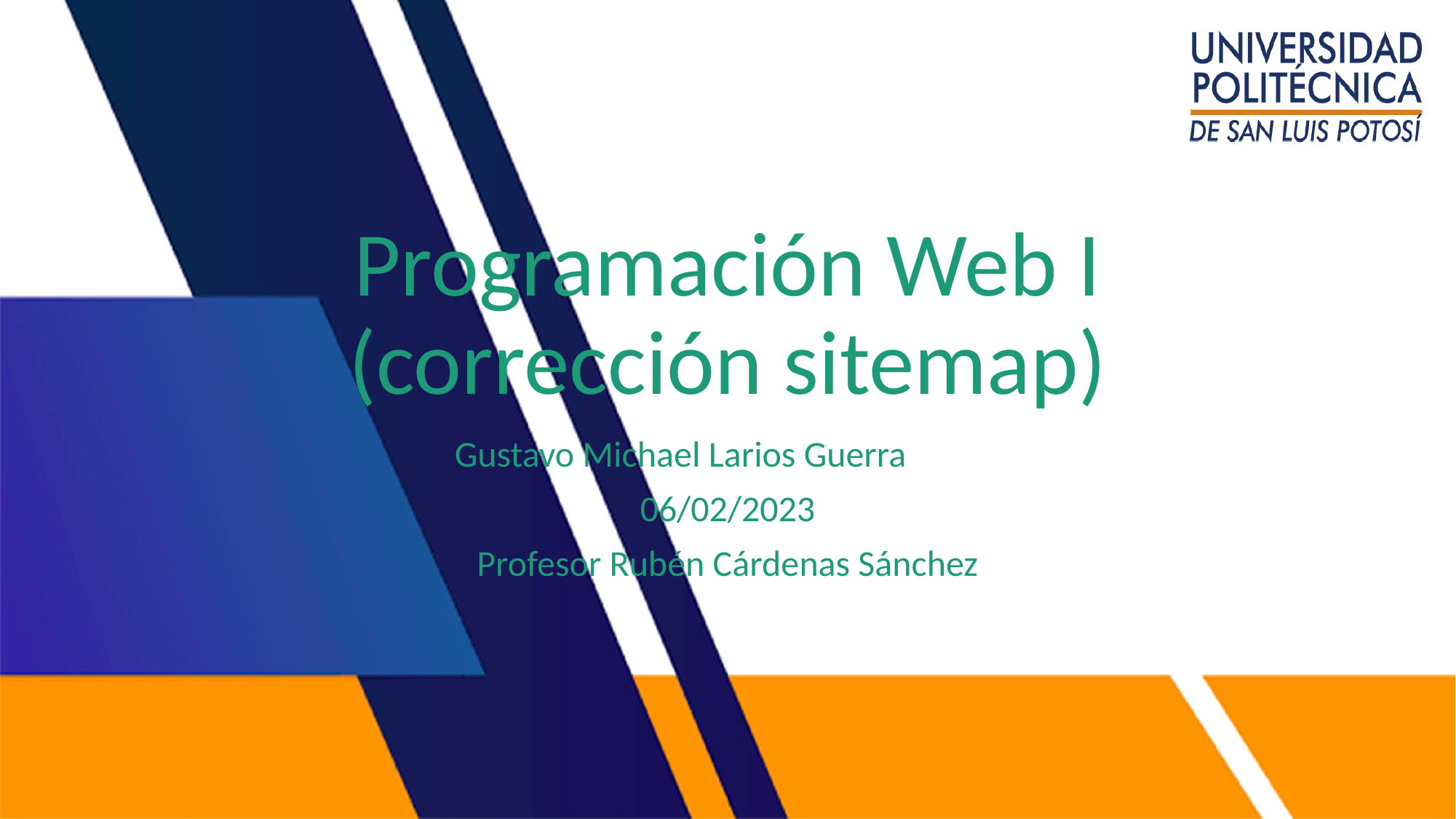

# Programación Web I (corrección sitemap)
Gustavo Michael Larios Guerra
06/02/2023
Profesor Rubén Cárdenas Sánchez